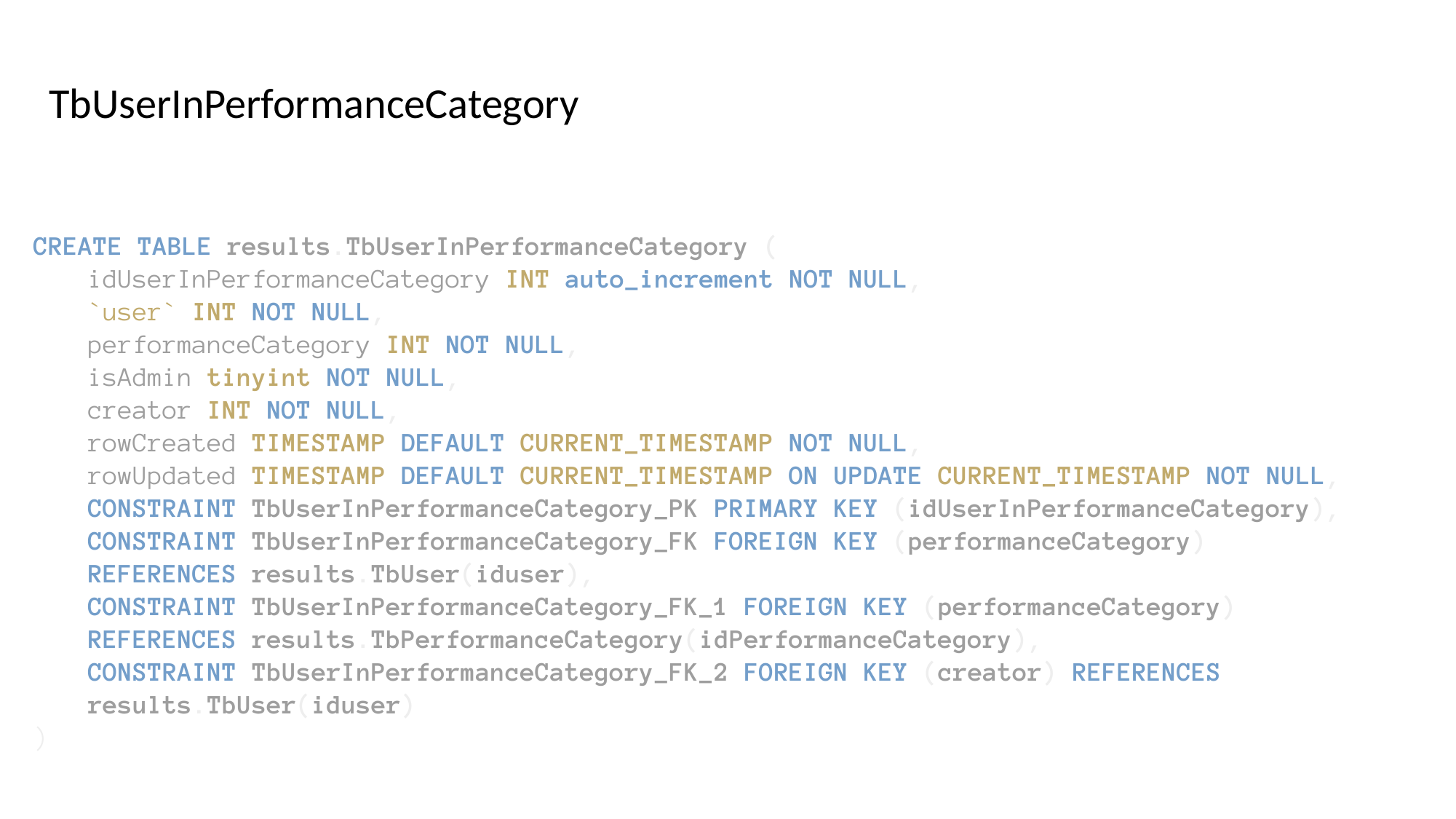

TbUserInPerformanceCategory
CREATE TABLE results.TbUserInPerformanceCategory (
idUserInPerformanceCategory INT auto_increment NOT NULL,
`user` INT NOT NULL,
performanceCategory INT NOT NULL,
isAdmin tinyint NOT NULL,
creator INT NOT NULL,
rowCreated TIMESTAMP DEFAULT CURRENT_TIMESTAMP NOT NULL,
rowUpdated TIMESTAMP DEFAULT CURRENT_TIMESTAMP ON UPDATE CURRENT_TIMESTAMP NOT NULL,
CONSTRAINT TbUserInPerformanceCategory_PK PRIMARY KEY (idUserInPerformanceCategory),
CONSTRAINT TbUserInPerformanceCategory_FK FOREIGN KEY (performanceCategory) REFERENCES results.TbUser(iduser),
CONSTRAINT TbUserInPerformanceCategory_FK_1 FOREIGN KEY (performanceCategory) REFERENCES results.TbPerformanceCategory(idPerformanceCategory),
CONSTRAINT TbUserInPerformanceCategory_FK_2 FOREIGN KEY (creator) REFERENCES results.TbUser(iduser)
)